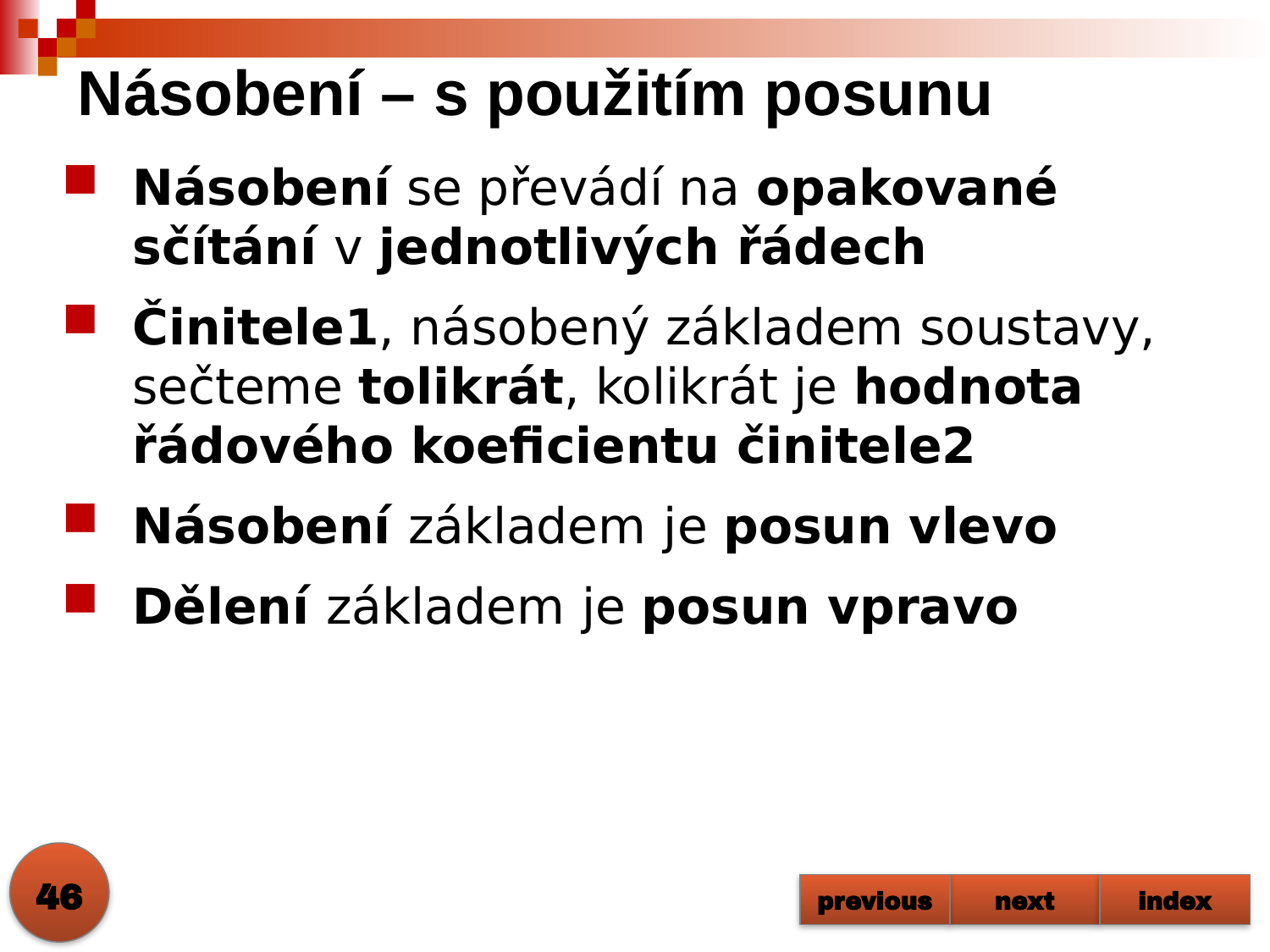

# Násobení – s použitím posunu
Násobení se převádí na opakované sčítání v jednotlivých řádech
Činitele1, násobený základem soustavy, sečteme tolikrát, kolikrát je hodnota řádového koeficientu činitele2
Násobení základem je posun vlevo
Dělení základem je posun vpravo

46
previous
next
index